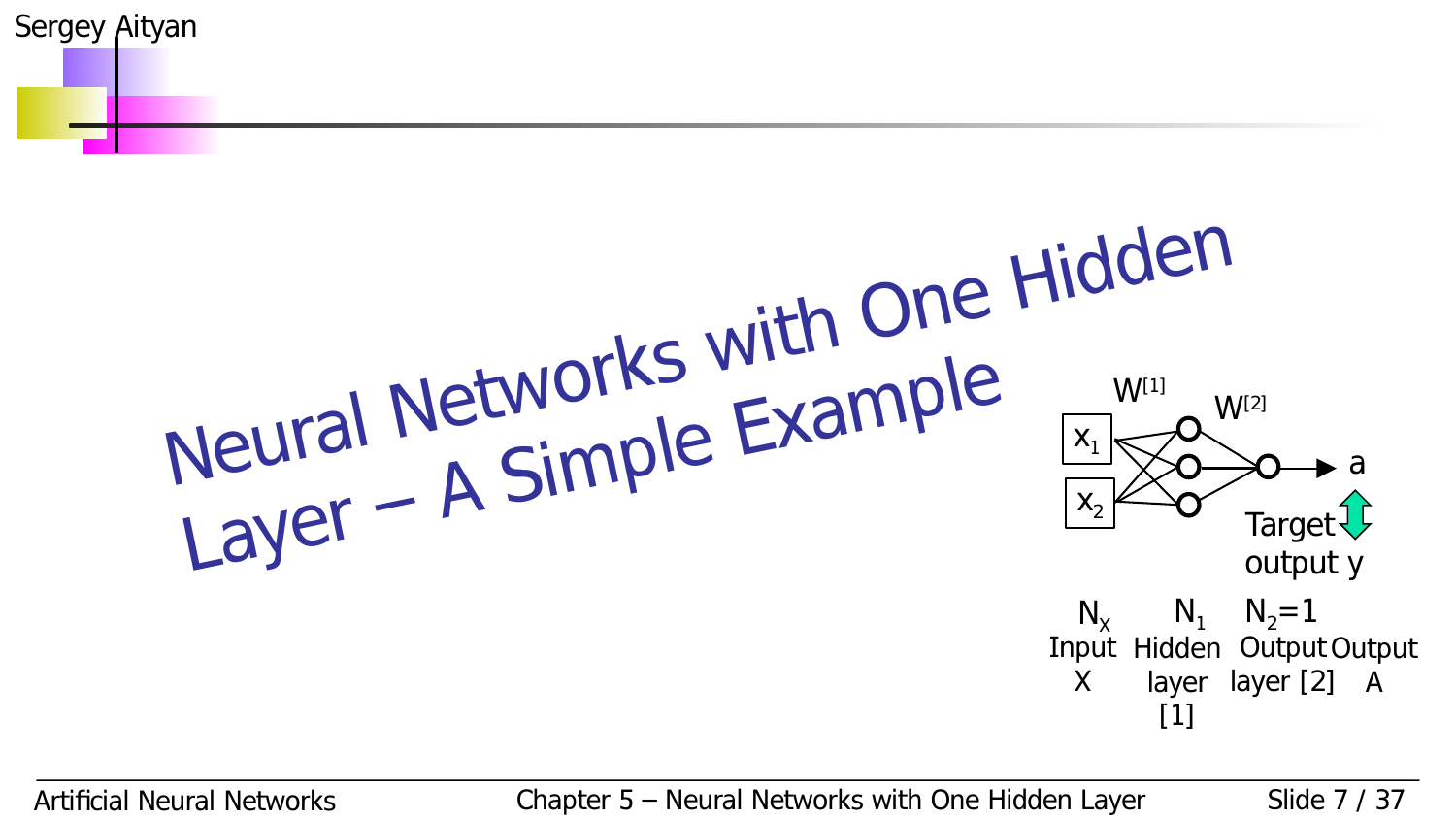

Neural Networks with One Hidden Layer – A Simple Example
W[1]
W[2]
x1

a

x2

Target output y
N1
N2=1
NX
Input X
Output layer [2]
Hidden layer [1]
Output A